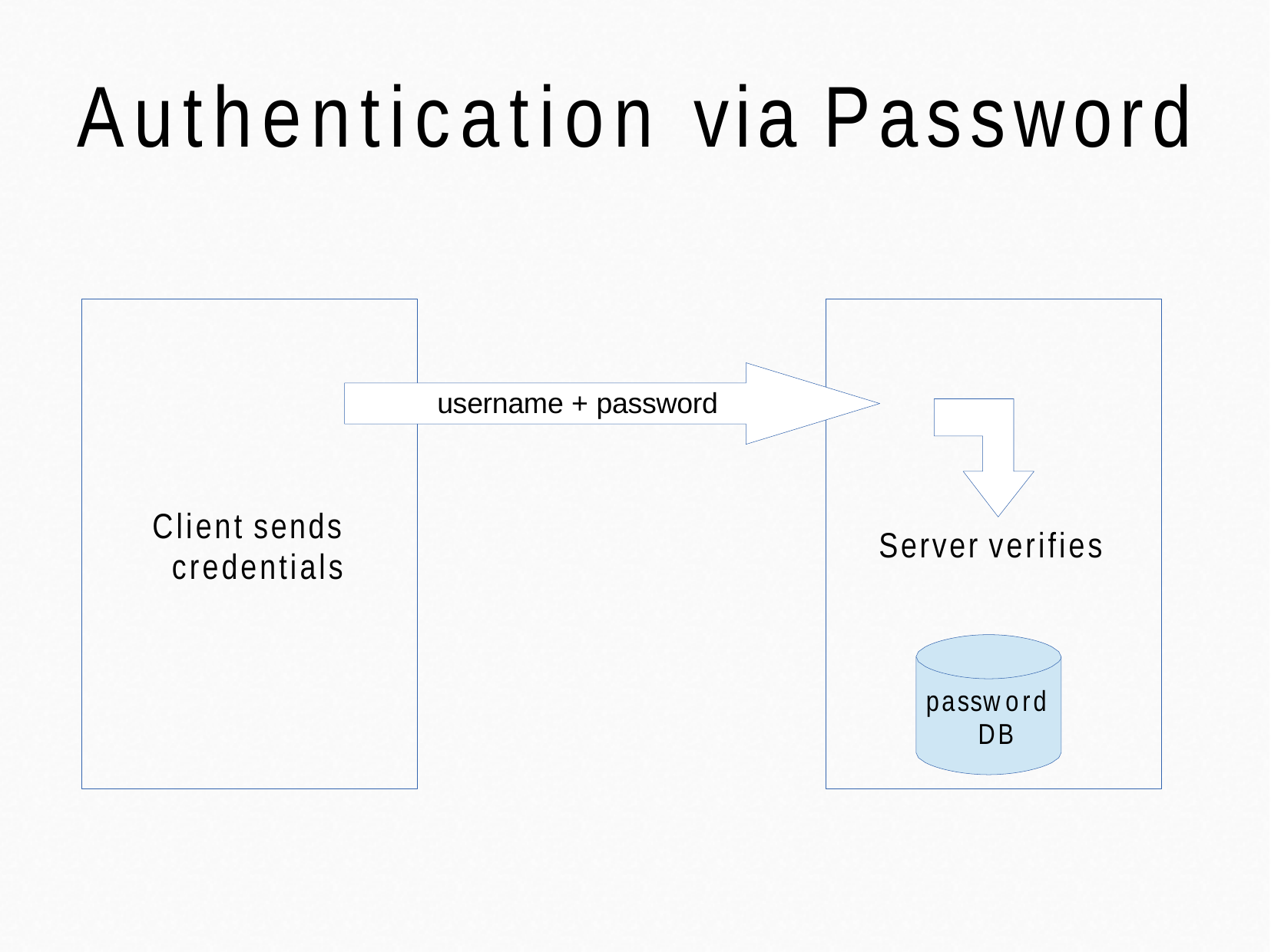

# Authentication via Password

username + password

Client sends  credentials

Server verifies

password  DB